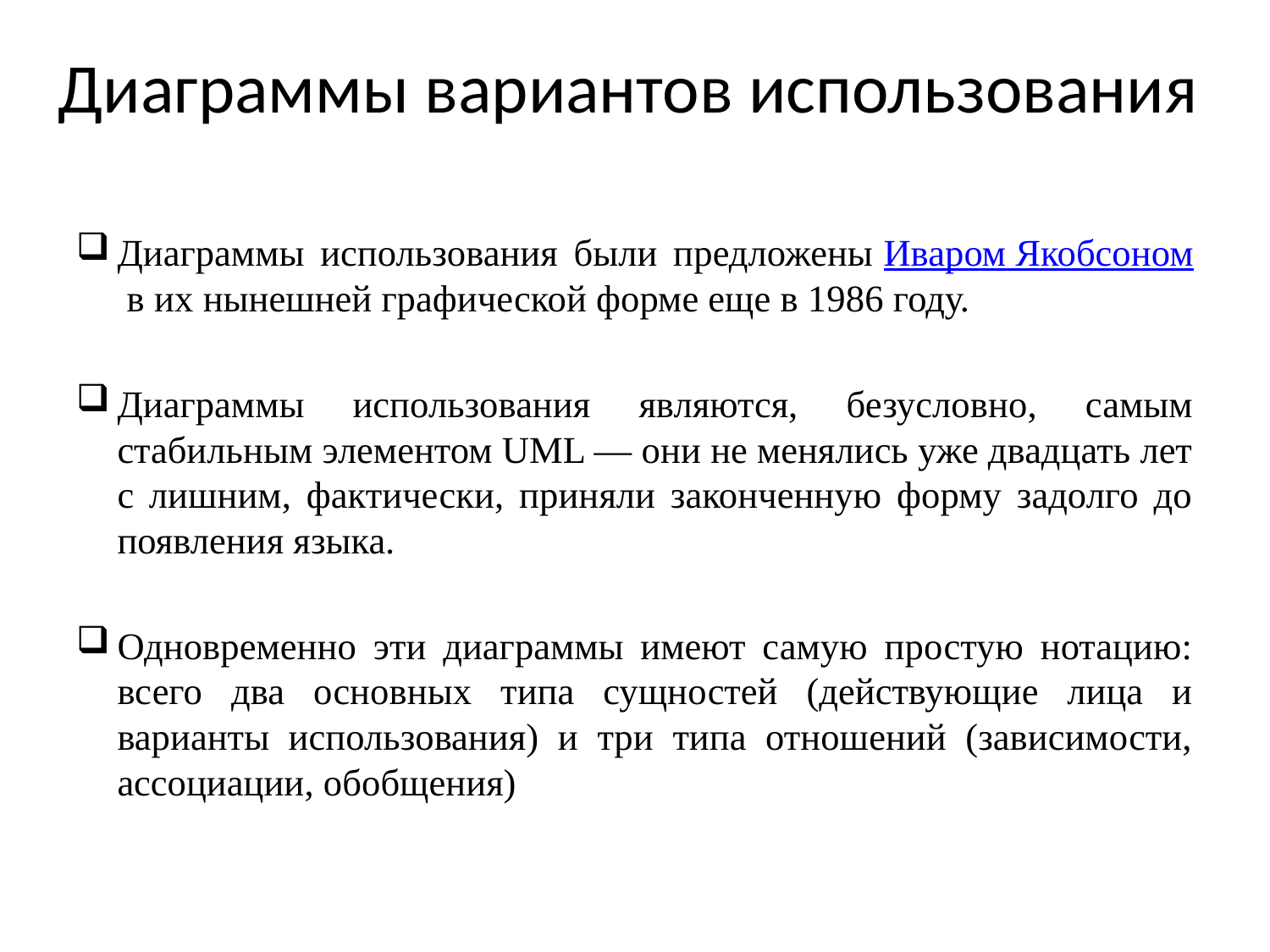

# Диаграммы вариантов использования
Диаграммы использования были предложены Иваром Якобсоном в их нынешней графической форме еще в 1986 году.

Диаграммы использования являются, безусловно, самым стабильным элементом UML — они не менялись уже двадцать лет с лишним, фактически, приняли законченную форму задолго до появления языка.

Одновременно эти диаграммы имеют самую простую нотацию: всего два основных типа сущностей (действующие лица и варианты использования) и три типа отношений (зависимости, ассоциации, обобщения)